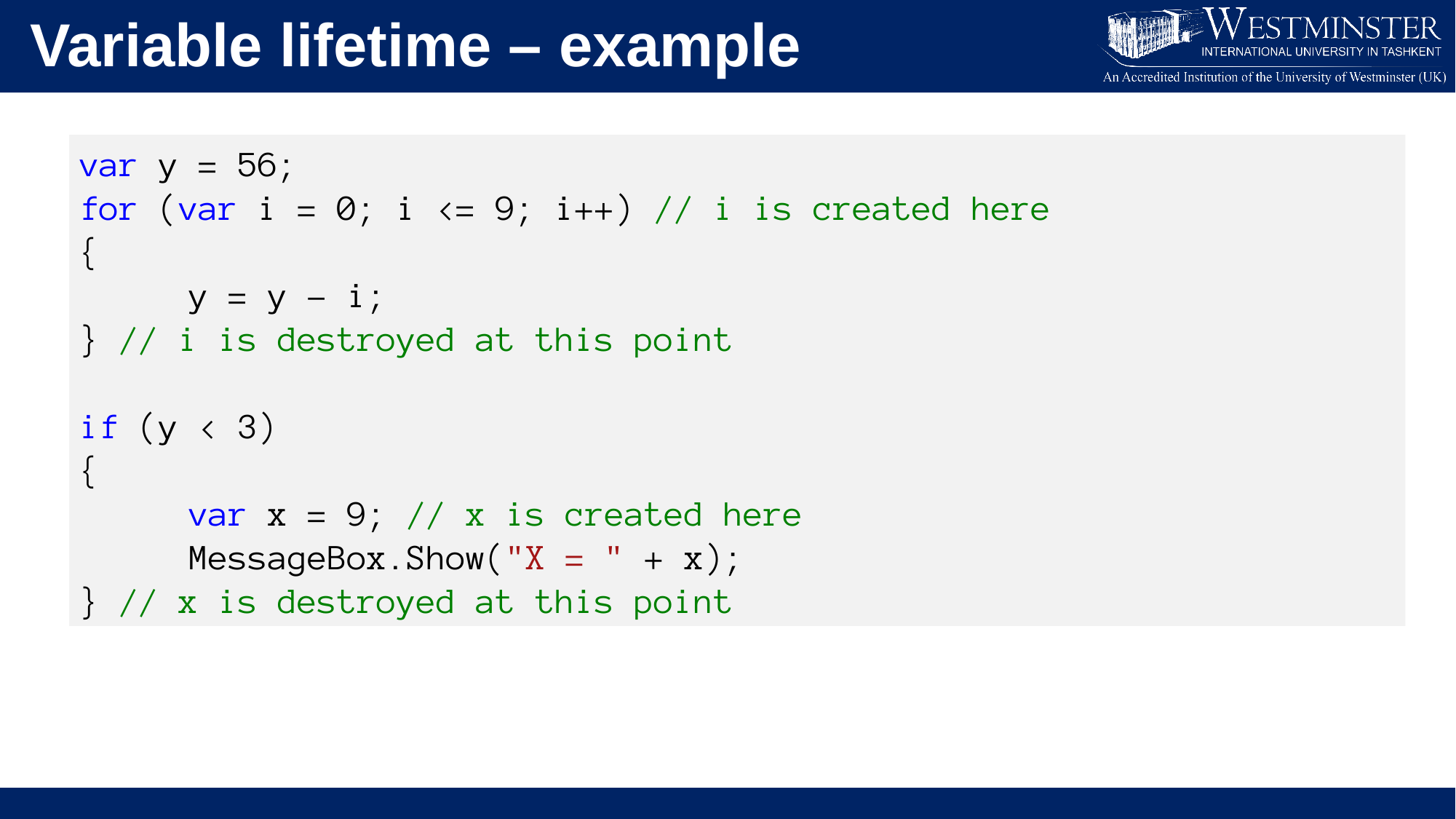

Variable lifetime – example
var y = 56;
for (var i = 0; i <= 9; i++) // i is created here
{
	y = y - i;
} // i is destroyed at this point

if (y < 3)
{
	var x = 9; // x is created here
	MessageBox.Show("X = " + x);
} // x is destroyed at this point